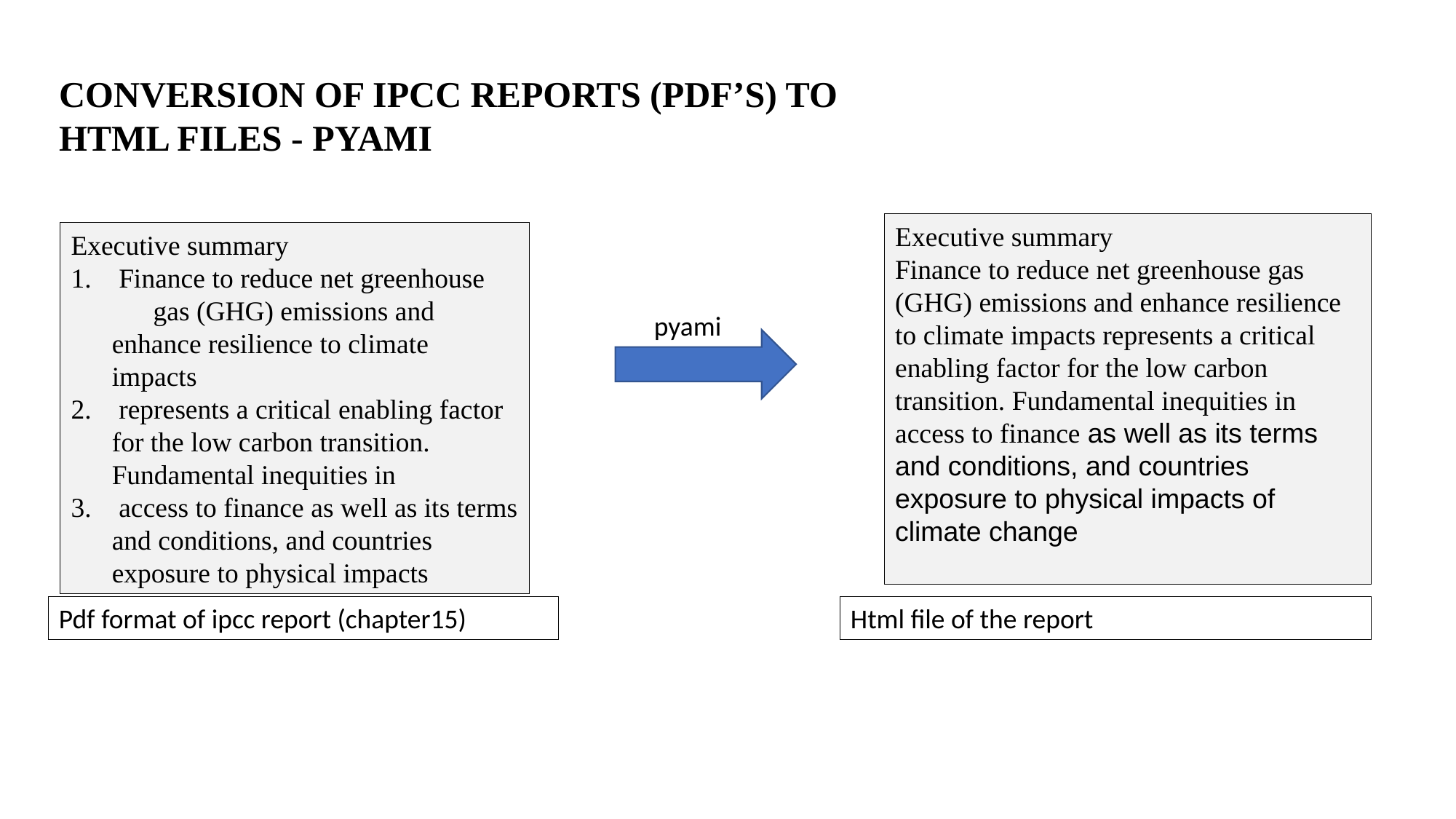

CONVERSION OF IPCC REPORTS (PDF’S) TO HTML FILES - PYAMI
Executive summary
Finance to reduce net greenhouse gas (GHG) emissions and enhance resilience to climate impacts represents a critical enabling factor for the low carbon transition. Fundamental inequities in access to finance as well as its terms and conditions, and countries exposure to physical impacts of climate change

Executive summary
 Finance to reduce net greenhouse           gas (GHG) emissions and enhance resilience to climate impacts
 represents a critical enabling factor for the low carbon transition. Fundamental inequities in
 access to finance as well as its terms and conditions, and countries exposure to physical impacts
pyami

Pdf format of ipcc report (chapter15)
Html file of the report